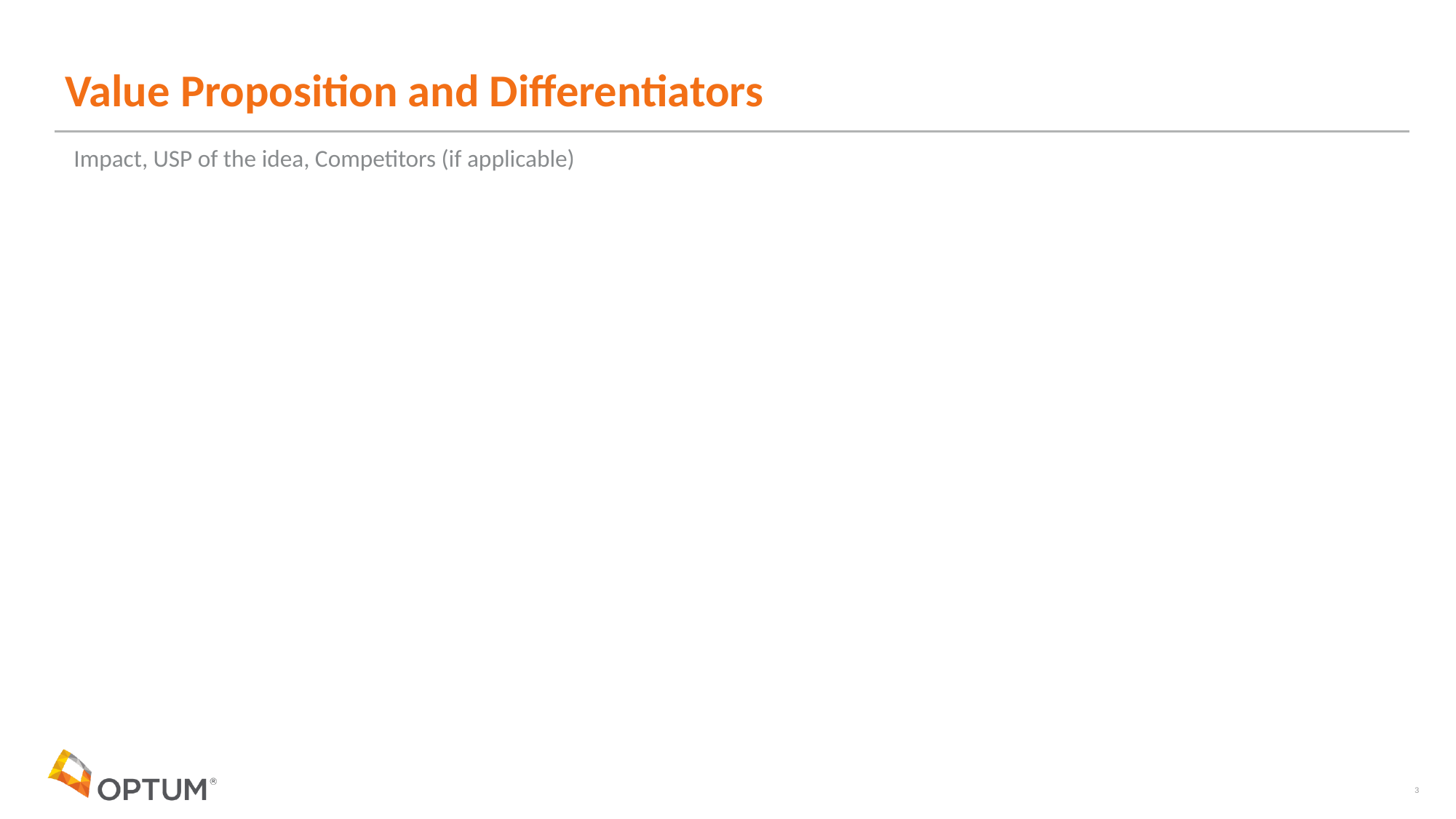

# Value Proposition and Differentiators
Impact, USP of the idea, Competitors (if applicable)
3